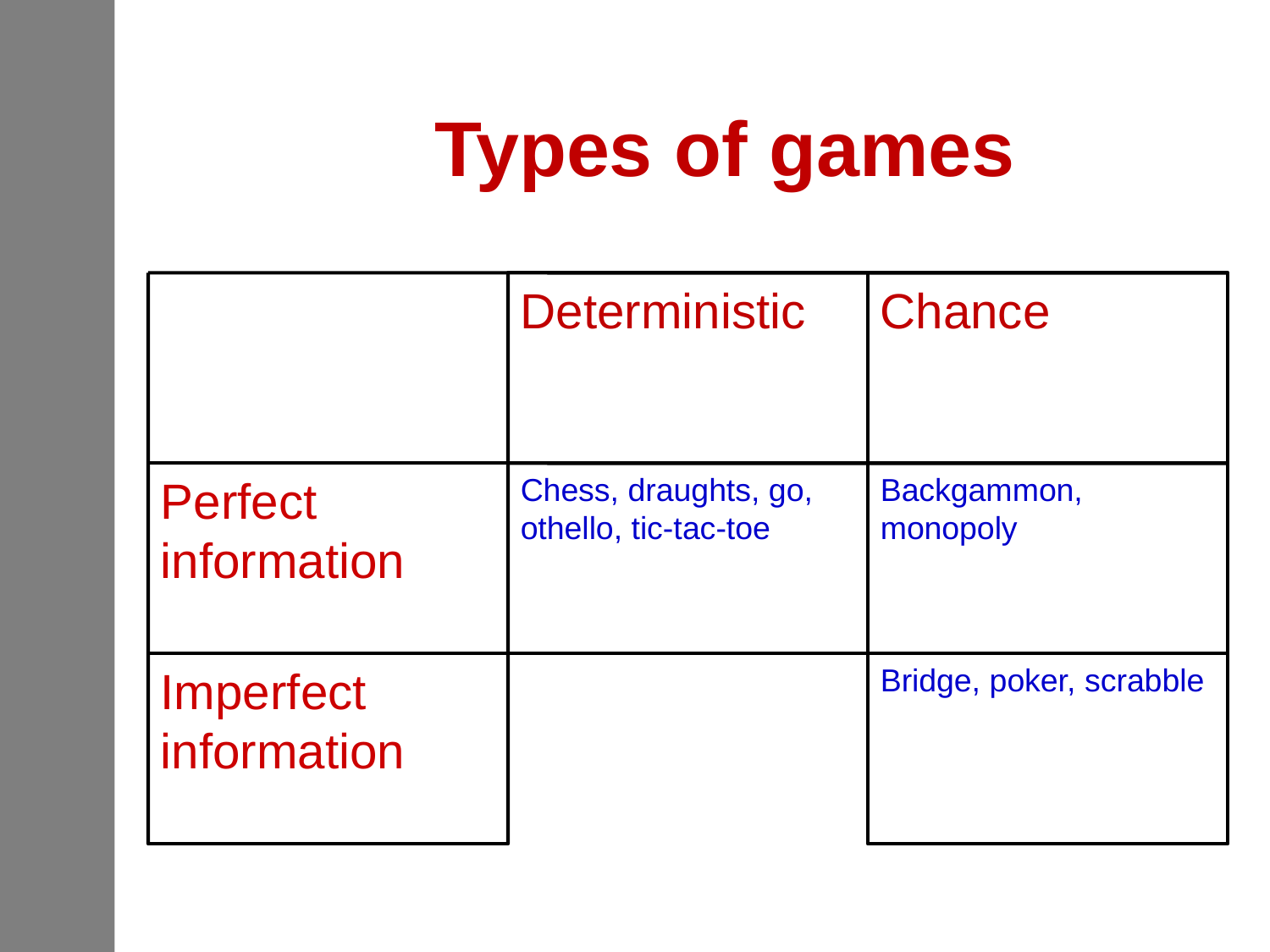

# Types of games

Deterministic
Chance

Perfect information
Imperfect information
Chess, draughts, go, othello, tic-tac-toe
Backgammon, monopoly
Bridge, poker, scrabble